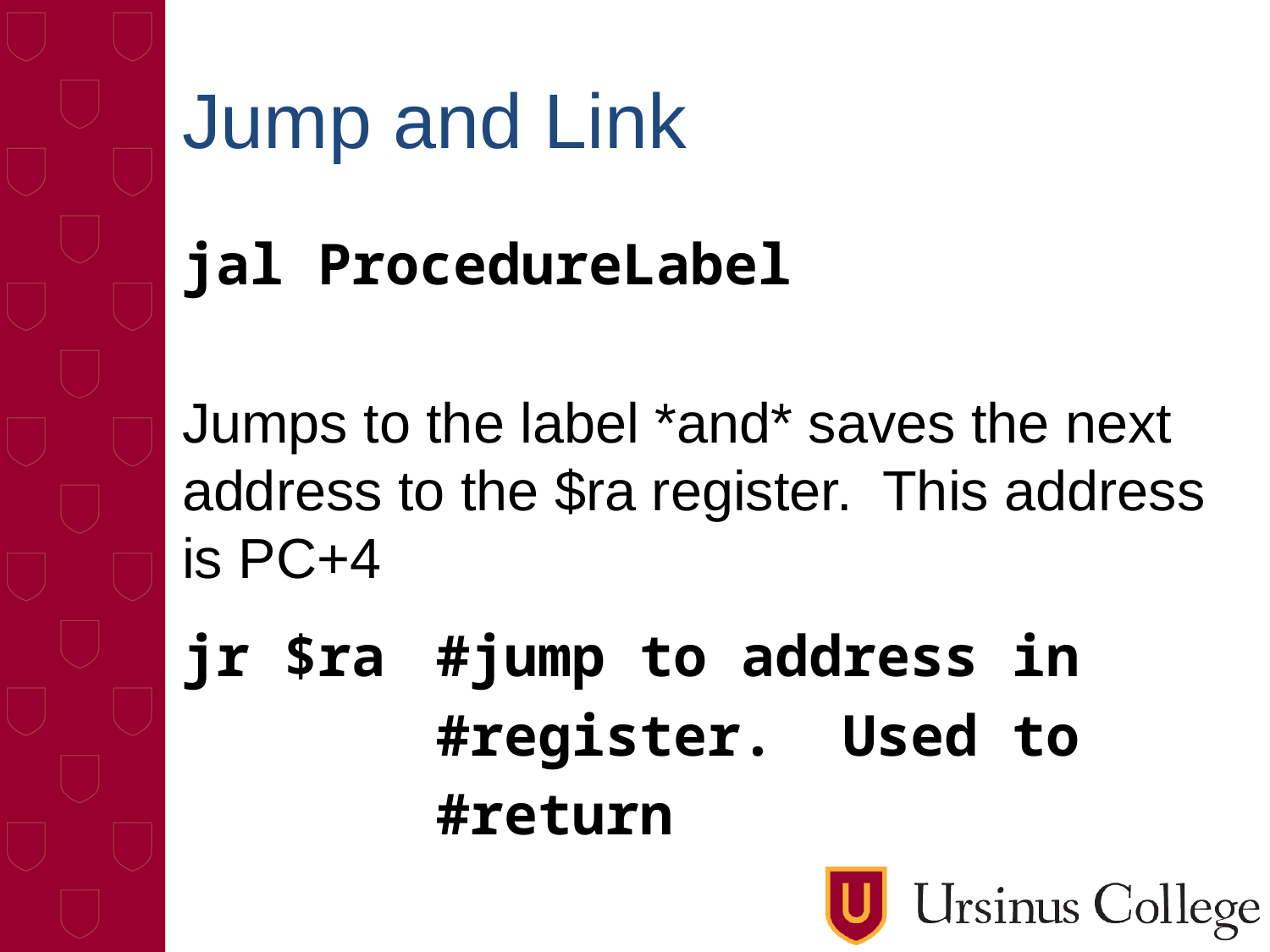

# Jump and Link
jal ProcedureLabel

Jumps to the label *and* saves the next address to the $ra register.  This address is PC+4

jr $ra 	#jump to address in
		#register.  Used to
		#return